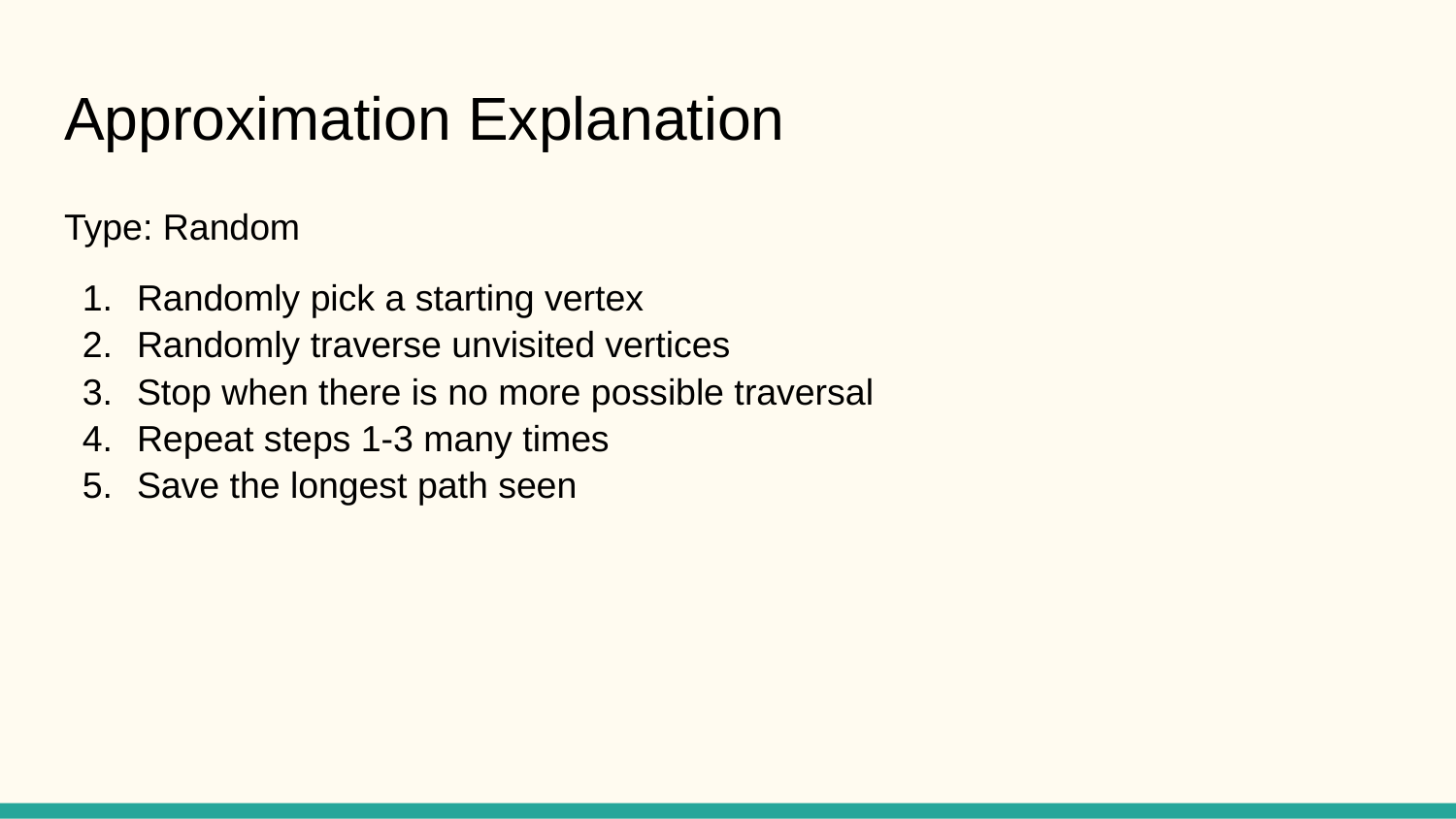

# Approximation Explanation
Type: Random
Randomly pick a starting vertex
Randomly traverse unvisited vertices
Stop when there is no more possible traversal
Repeat steps 1-3 many times
Save the longest path seen